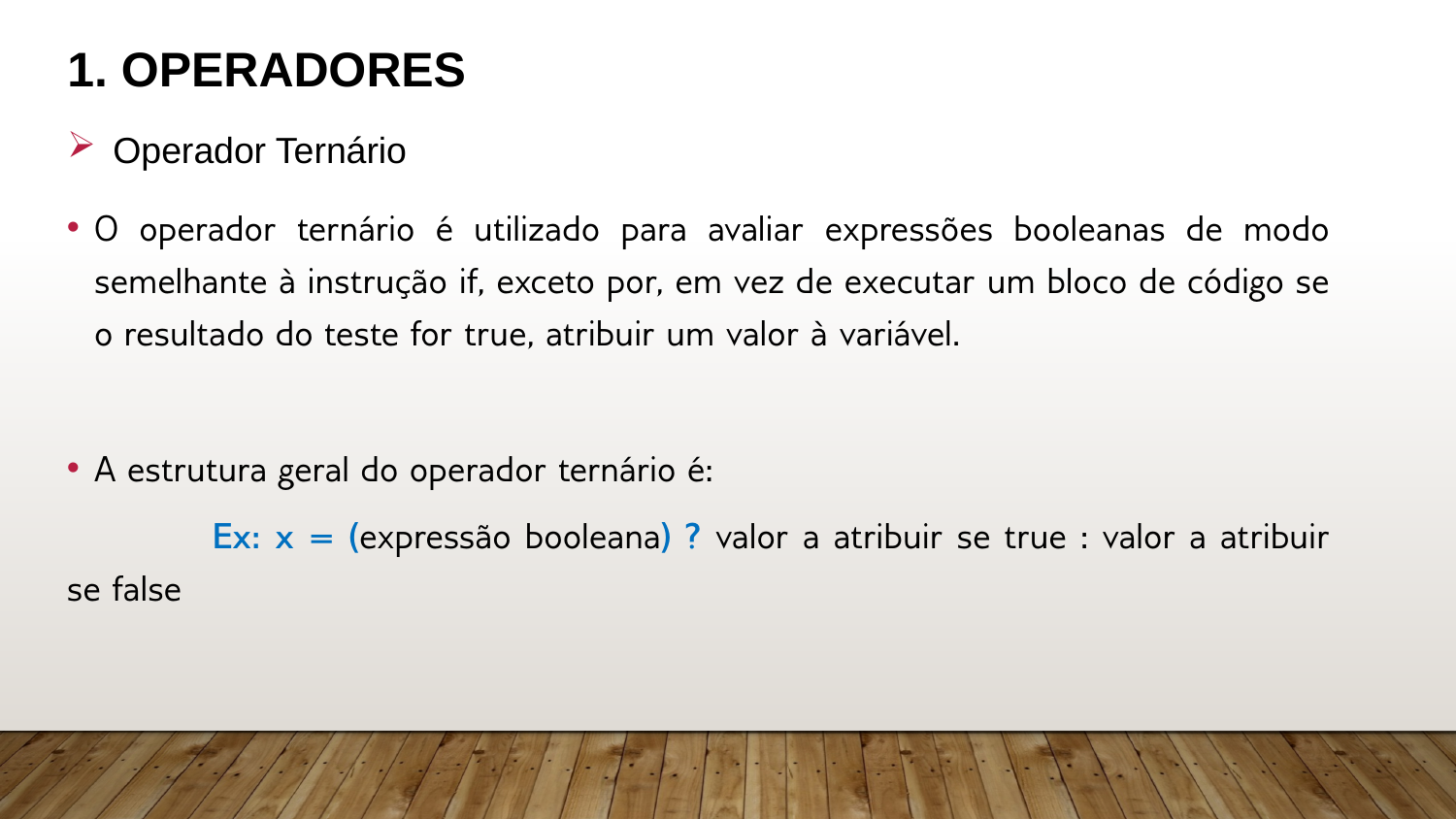

# 1. Operadores
Operador Ternário
O operador ternário é utilizado para avaliar expressões booleanas de modo semelhante à instrução if, exceto por, em vez de executar um bloco de código se o resultado do teste for true, atribuir um valor à variável.

A estrutura geral do operador ternário é:
	Ex: x = (expressão booleana) ? valor a atribuir se true : valor a atribuir se false